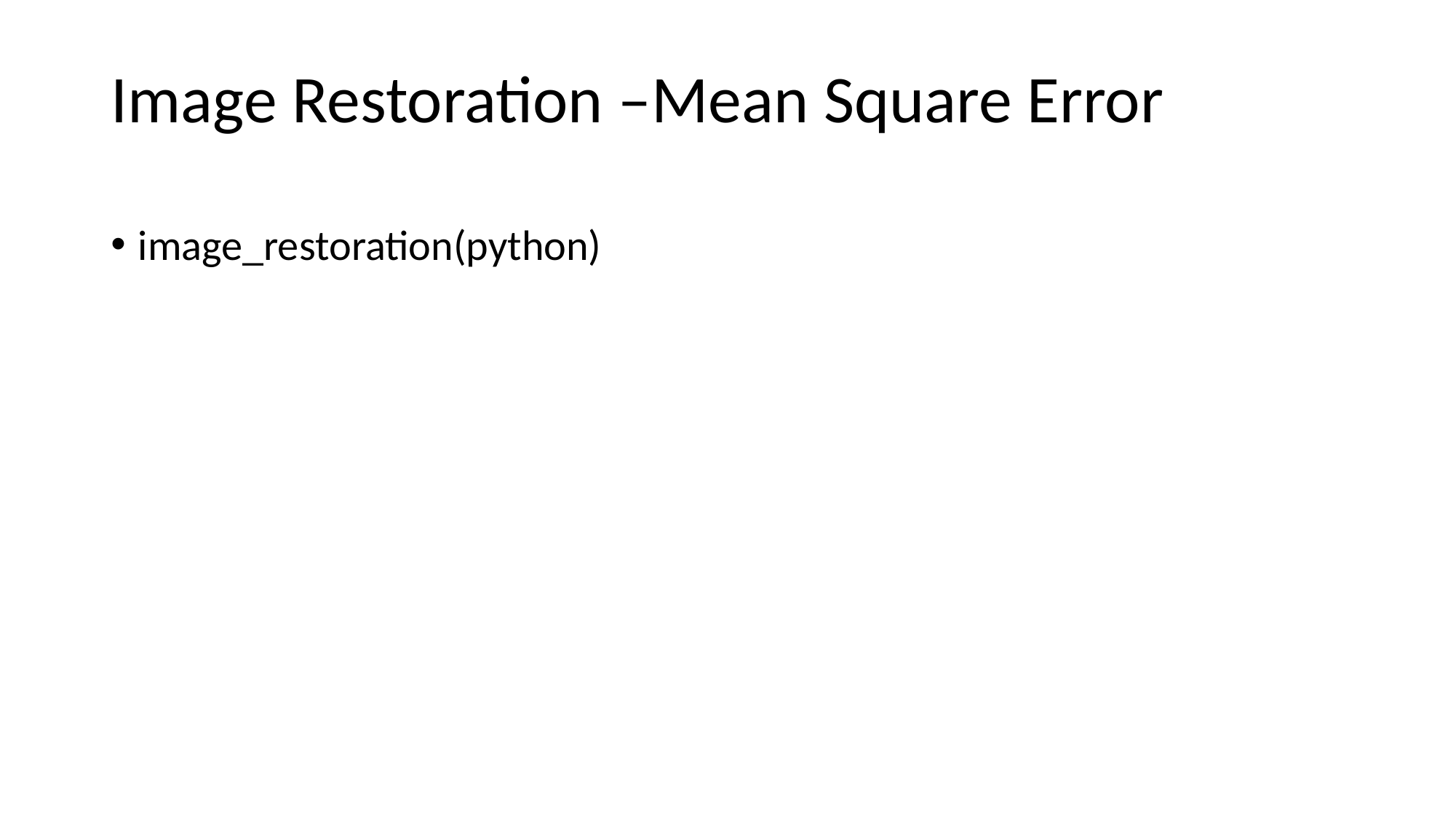

# Image Restoration –Mean Square Error
image_restoration(python)